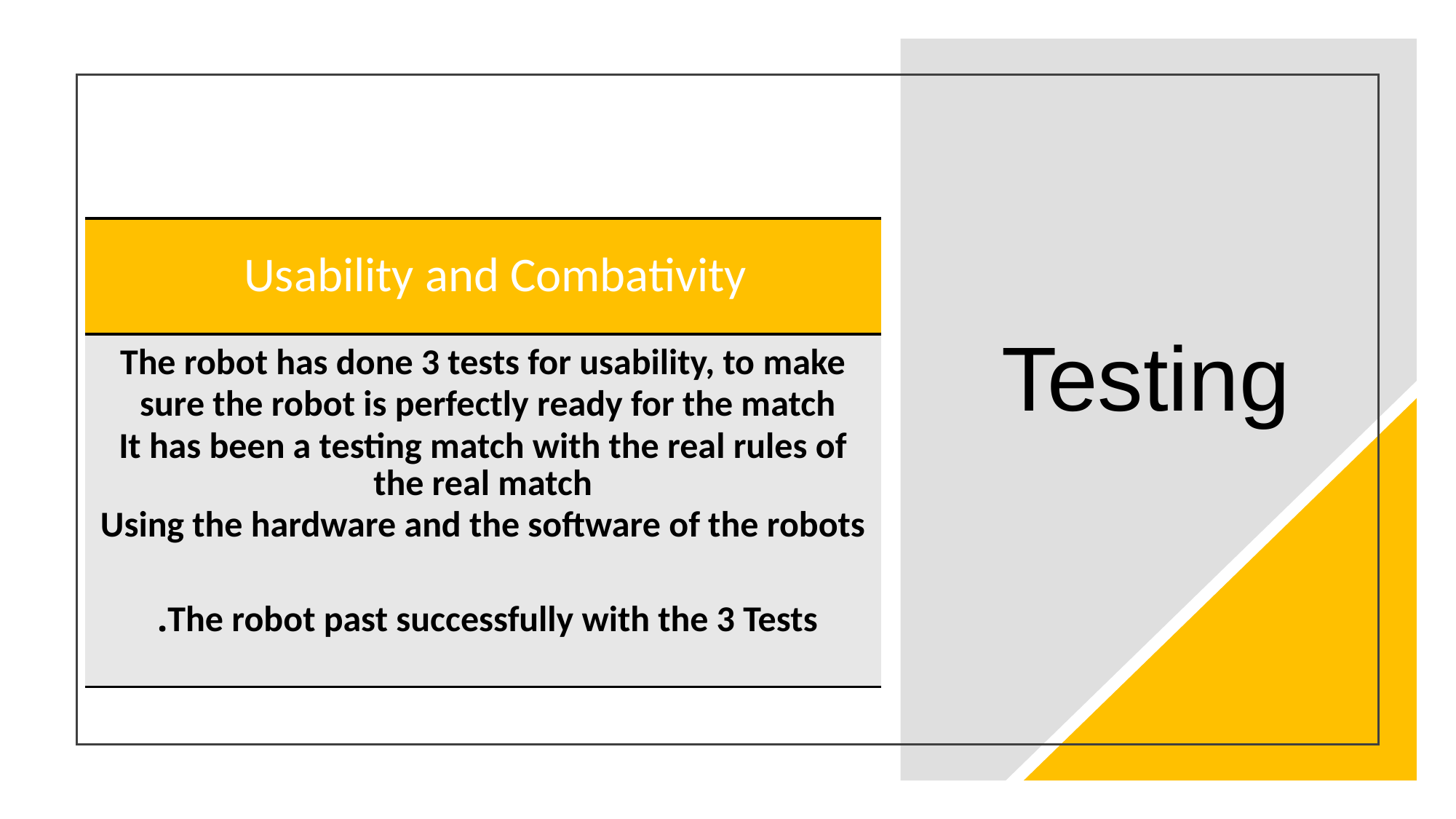

# Testing
| Usability and Combativity |
| --- |
| The robot has done 3 tests for usability, to make sure the robot is perfectly ready for the match It has been a testing match with the real rules of the real match Using the hardware and the software of the robots The robot past successfully with the 3 Tests. |